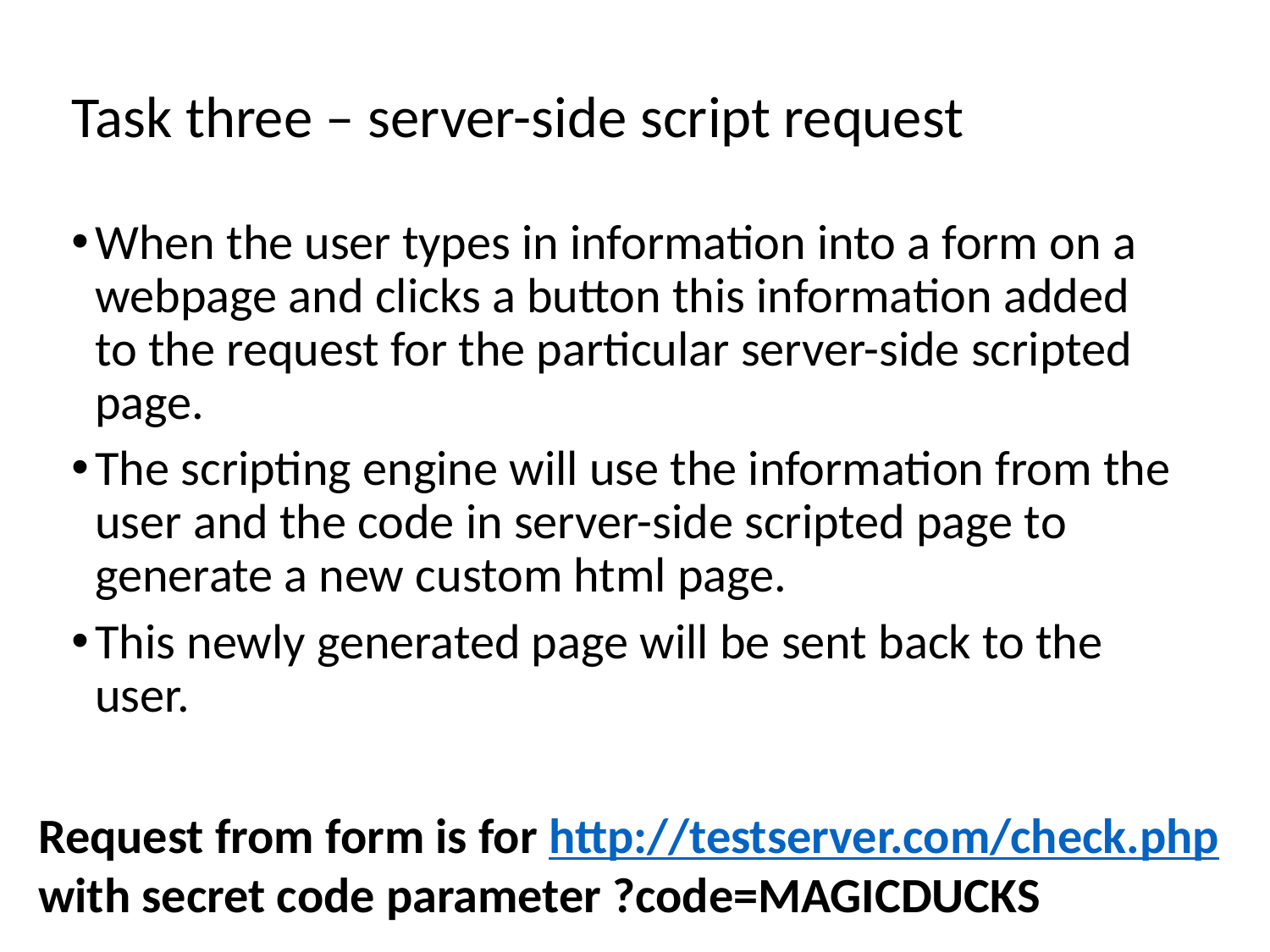

# Task three – server-side script request
When the user types in information into a form on a webpage and clicks a button this information added to the request for the particular server-side scripted page.
The scripting engine will use the information from the user and the code in server-side scripted page to generate a new custom html page.
This newly generated page will be sent back to the user.
Request from form is for http://testserver.com/check.php
with secret code parameter ?code=MAGICDUCKS